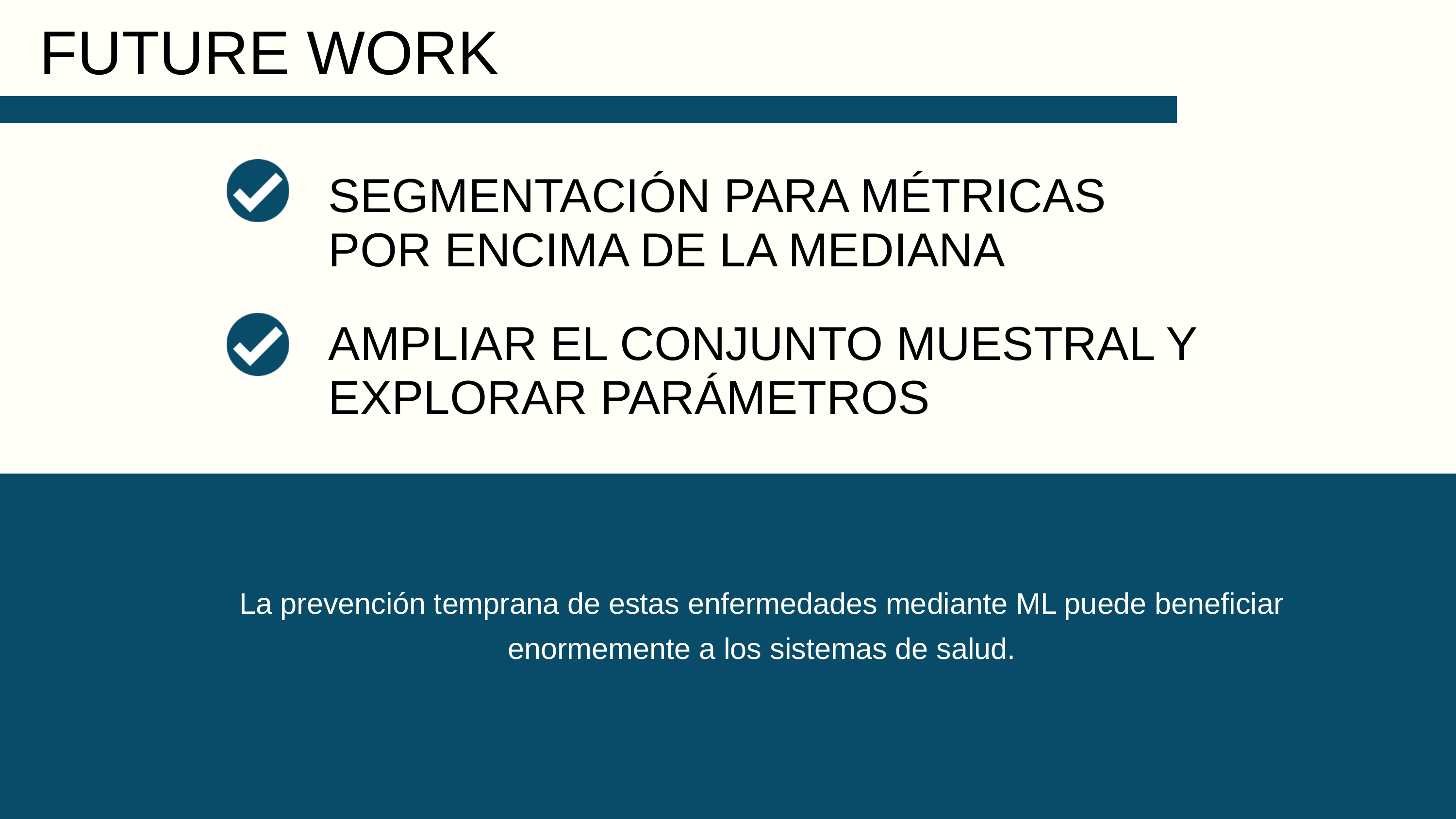

FUTURE WORK

SEGMENTACIÓN PARA MÉTRICAS POR ENCIMA DE LA MEDIANA

AMPLIAR EL CONJUNTO MUESTRAL Y EXPLORAR PARÁMETROS

La prevención temprana de estas enfermedades mediante ML puede beneficiar enormemente a los sistemas de salud.